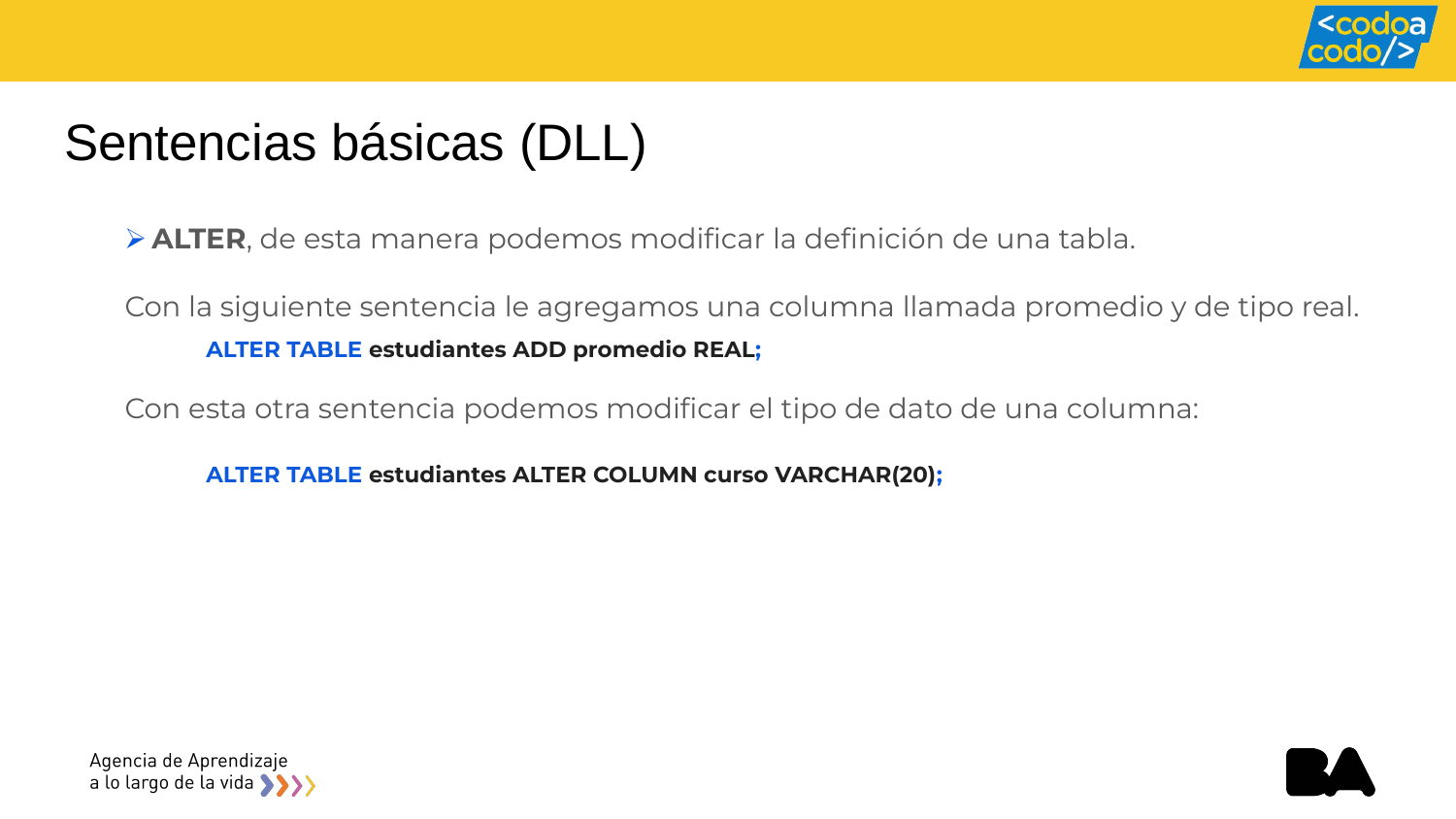

# Sentencias básicas (DLL)
ALTER, de esta manera podemos modificar la definición de una tabla.

Con la siguiente sentencia le agregamos una columna llamada promedio y de tipo real.

Con esta otra sentencia podemos modificar el tipo de dato de una columna:

ALTER TABLE estudiantes ADD promedio REAL;
ALTER TABLE estudiantes ALTER COLUMN curso VARCHAR(20);